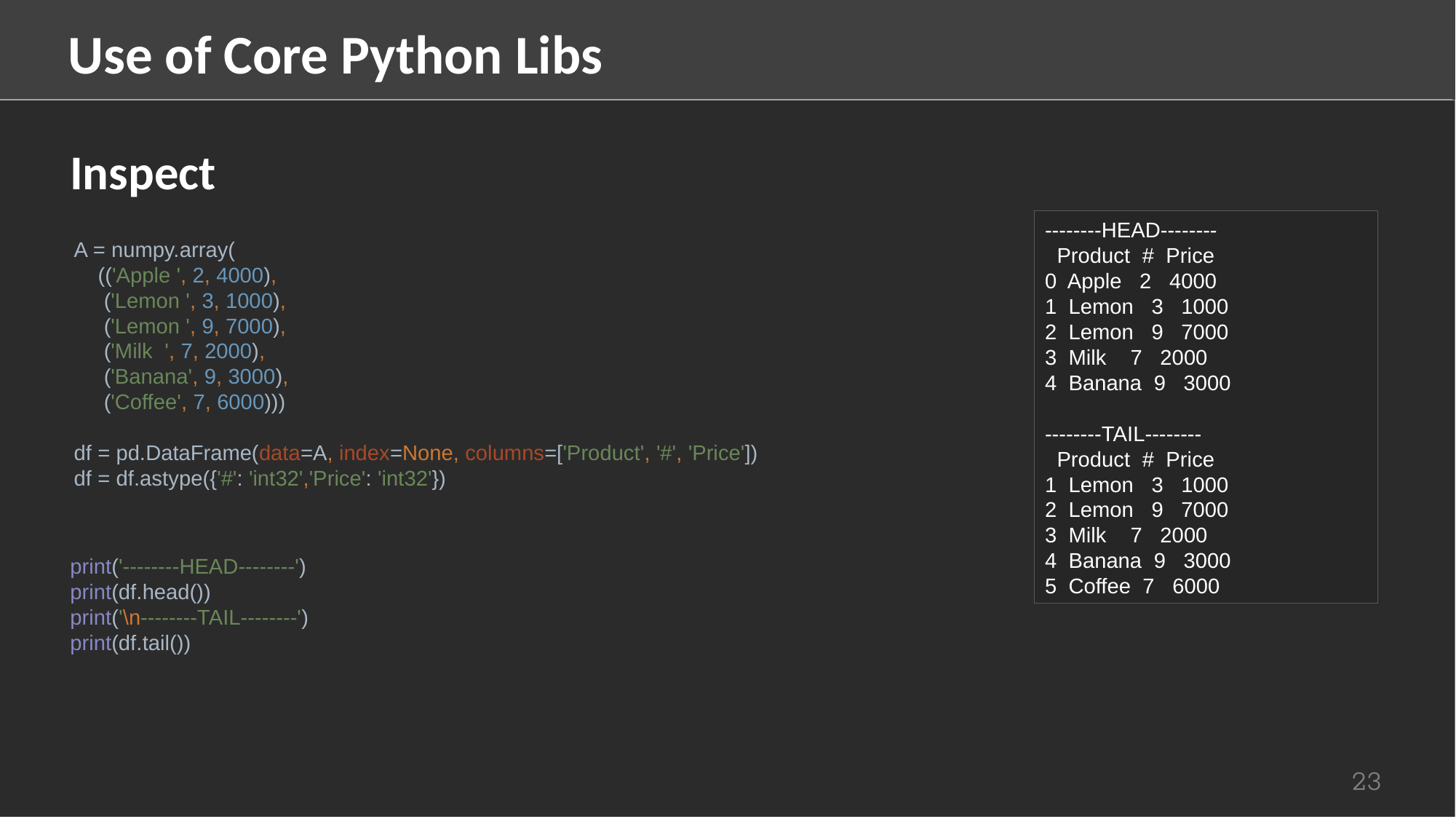

Use of Core Python Libs
Inspect
--------HEAD--------
  Product  #  Price
0  Apple   2   4000
1  Lemon   3   1000
2  Lemon   9   7000
3  Milk    7   2000
4  Banana  9   3000

--------TAIL--------
  Product  #  Price
1  Lemon   3   1000
2  Lemon   9   7000
3  Milk    7   2000
4  Banana  9   3000
5  Coffee  7   6000
A = numpy.array(
    (('Apple ', 2, 4000),
     ('Lemon ', 3, 1000),
     ('Lemon ', 9, 7000),
     ('Milk  ', 7, 2000),
     ('Banana', 9, 3000),
     ('Coffee', 7, 6000)))
df = pd.DataFrame(data=A, index=None, columns=['Product', '#', 'Price'])
df = df.astype({'#': 'int32','Price': 'int32'})
print('--------HEAD--------')
print(df.head())
print('\n--------TAIL--------')
print(df.tail())